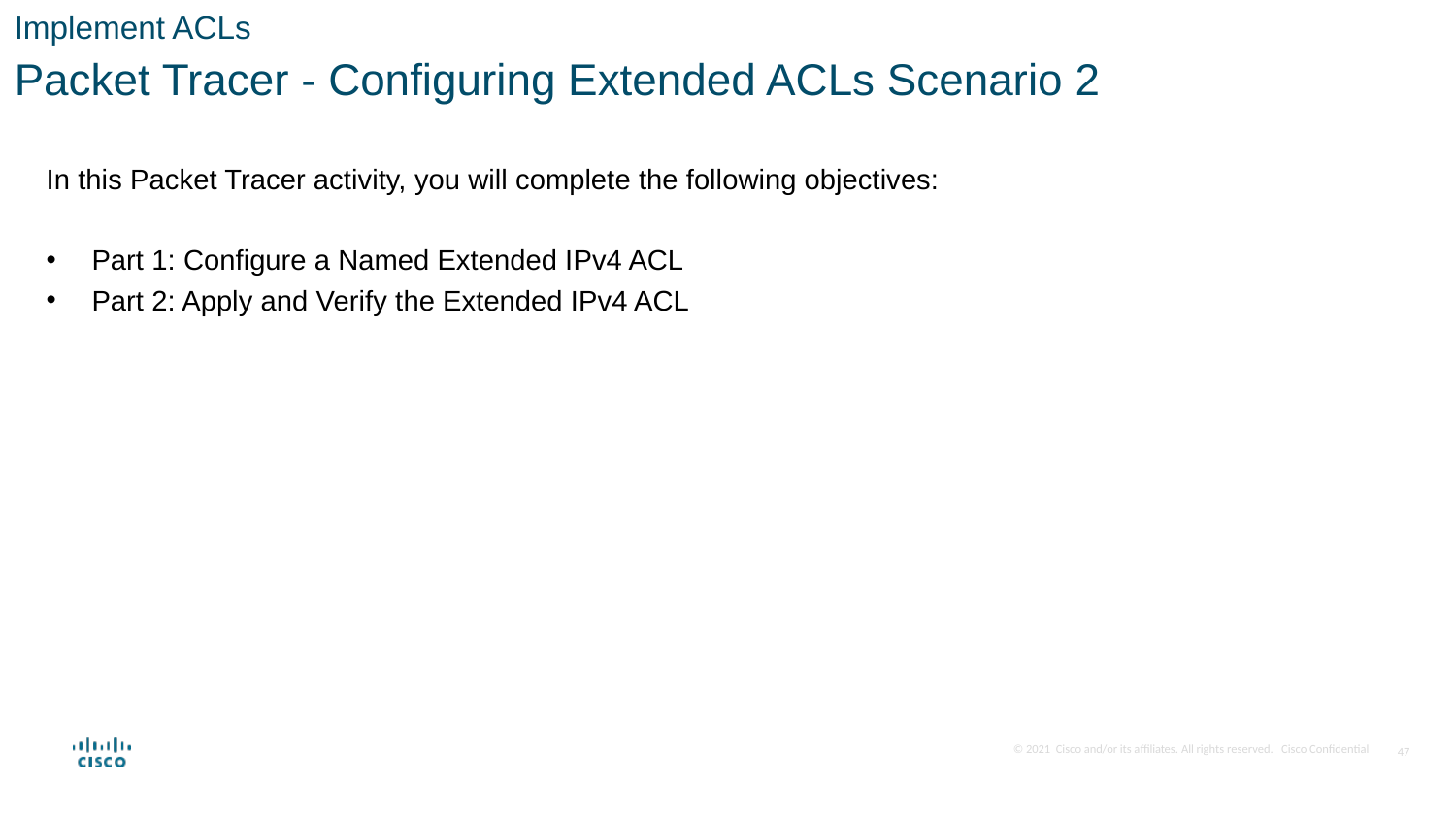

Implement ACLs
Packet Tracer - Configuring Extended ACLs Scenario 2
In this Packet Tracer activity, you will complete the following objectives:

Part 1: Configure a Named Extended IPv4 ACL
Part 2: Apply and Verify the Extended IPv4 ACL
47